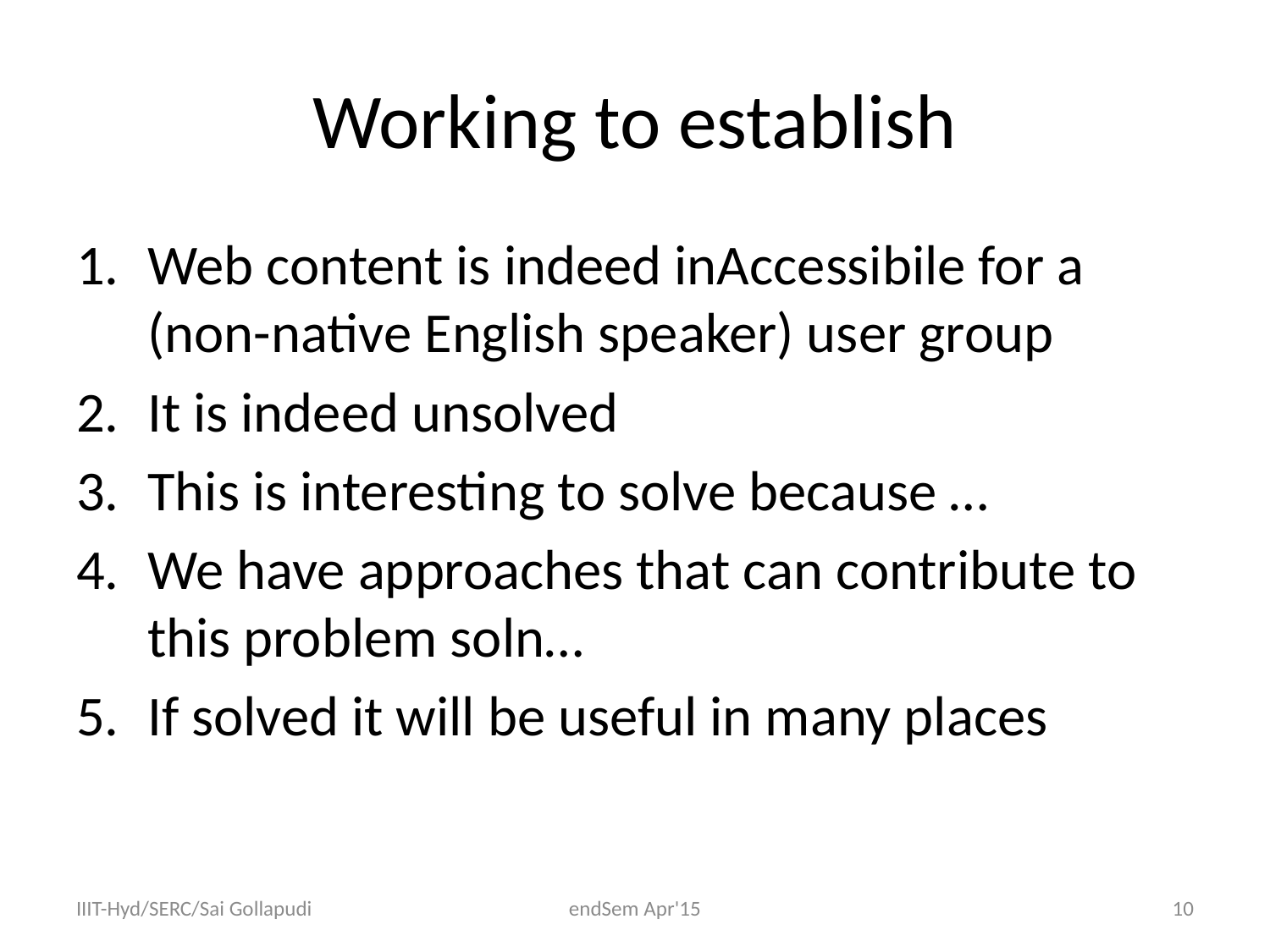

# Working to establish
Web content is indeed inAccessibile for a (non-native English speaker) user group
It is indeed unsolved
This is interesting to solve because …
We have approaches that can contribute to this problem soln…
If solved it will be useful in many places
IIIT-Hyd/SERC/Sai Gollapudi
endSem Apr'15
10